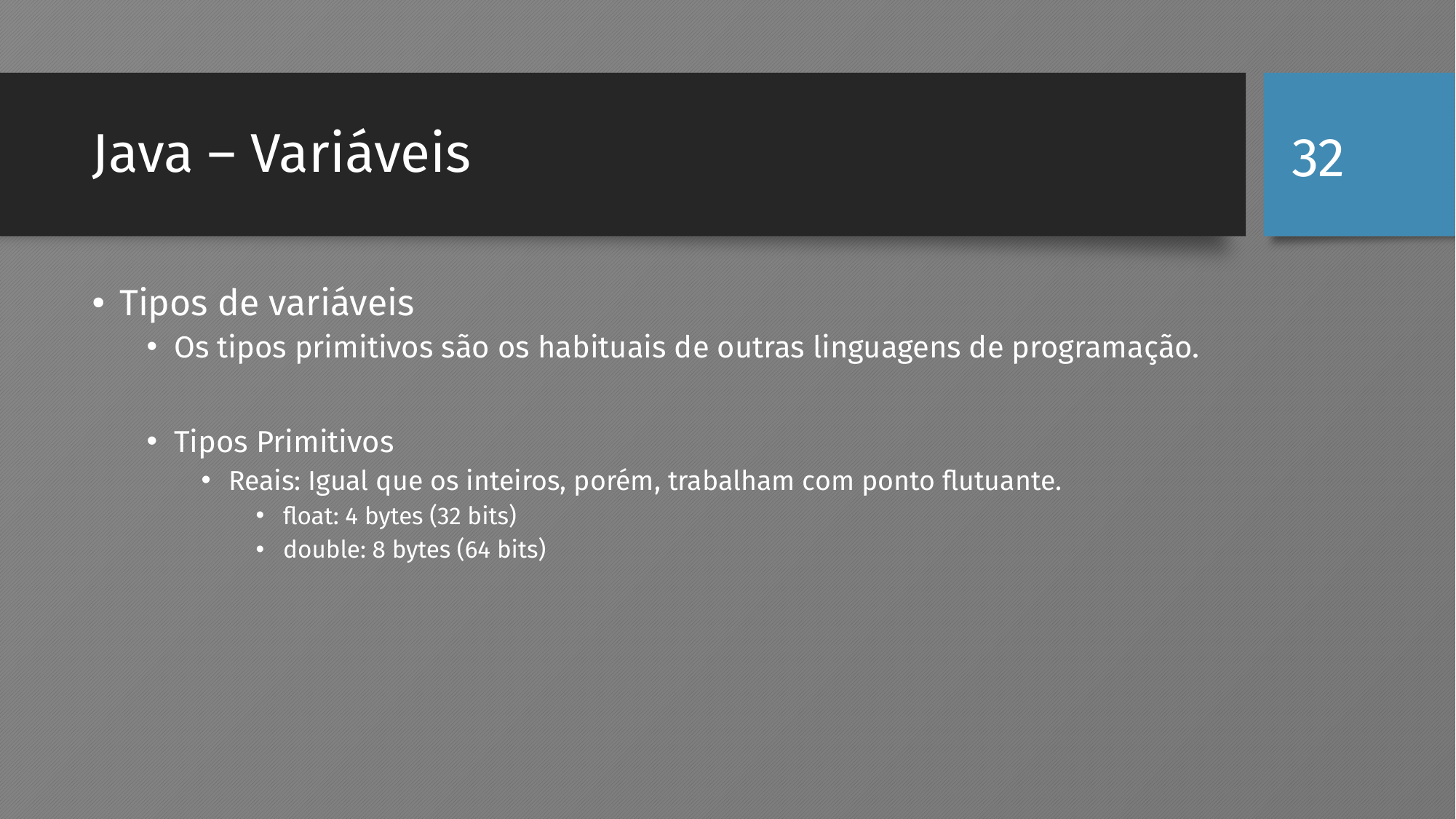

32
# Java – Variáveis
Tipos de variáveis
Os tipos primitivos são os habituais de outras linguagens de programação.

Tipos Primitivos
Reais: Igual que os inteiros, porém, trabalham com ponto flutuante.
float: 4 bytes (32 bits)
double: 8 bytes (64 bits)